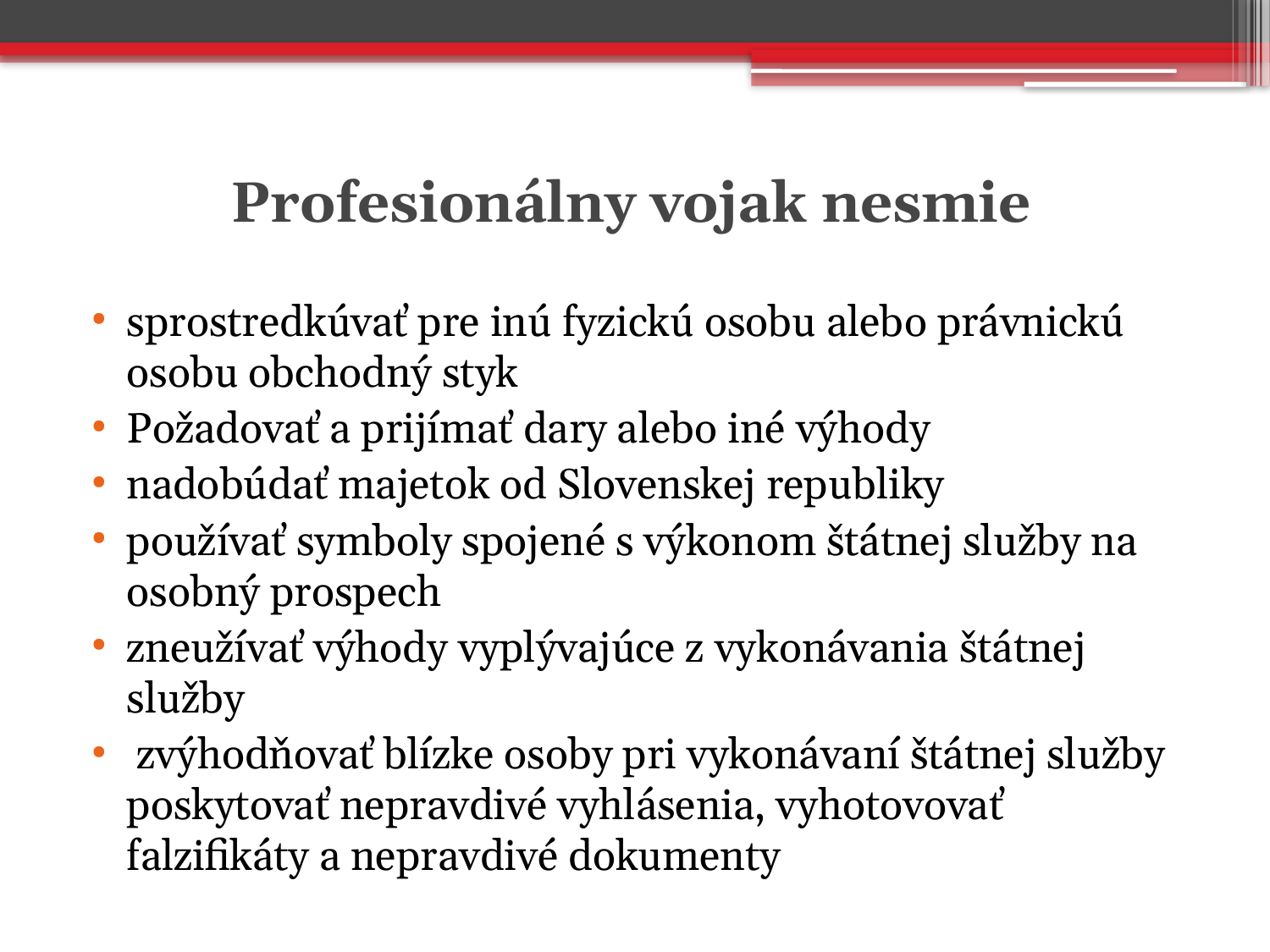

# Profesionálny vojak nesmie
sprostredkúvať pre inú fyzickú osobu alebo právnickú osobu obchodný styk
Požadovať a prijímať dary alebo iné výhody
nadobúdať majetok od Slovenskej republiky
používať symboly spojené s výkonom štátnej služby na osobný prospech
zneužívať výhody vyplývajúce z vykonávania štátnej služby
 zvýhodňovať blízke osoby pri vykonávaní štátnej služby poskytovať nepravdivé vyhlásenia, vyhotovovať falzifikáty a nepravdivé dokumenty